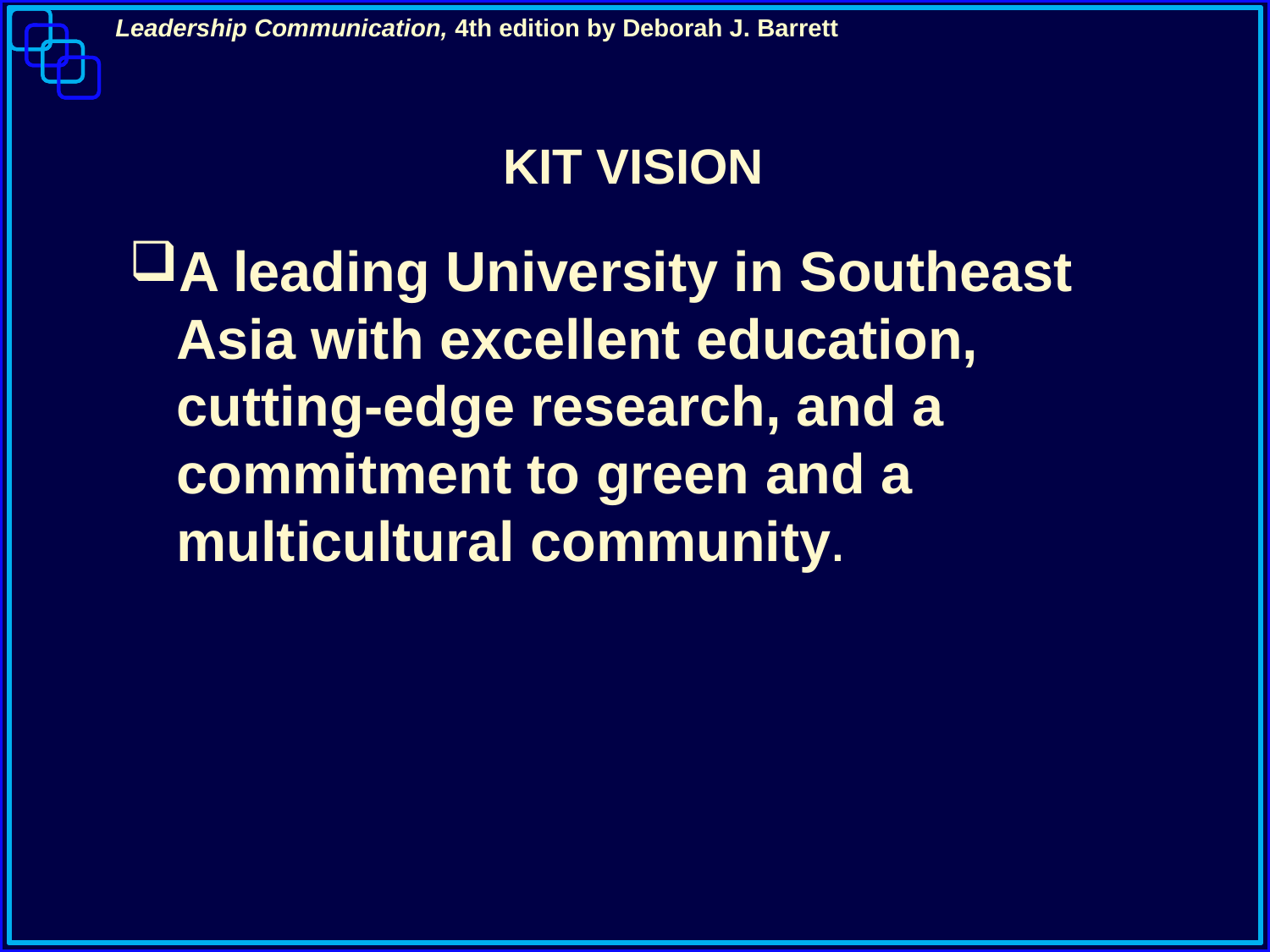

# KIT VISION
A leading University in Southeast Asia with excellent education, cutting-edge research, and a commitment to green and a multicultural community.